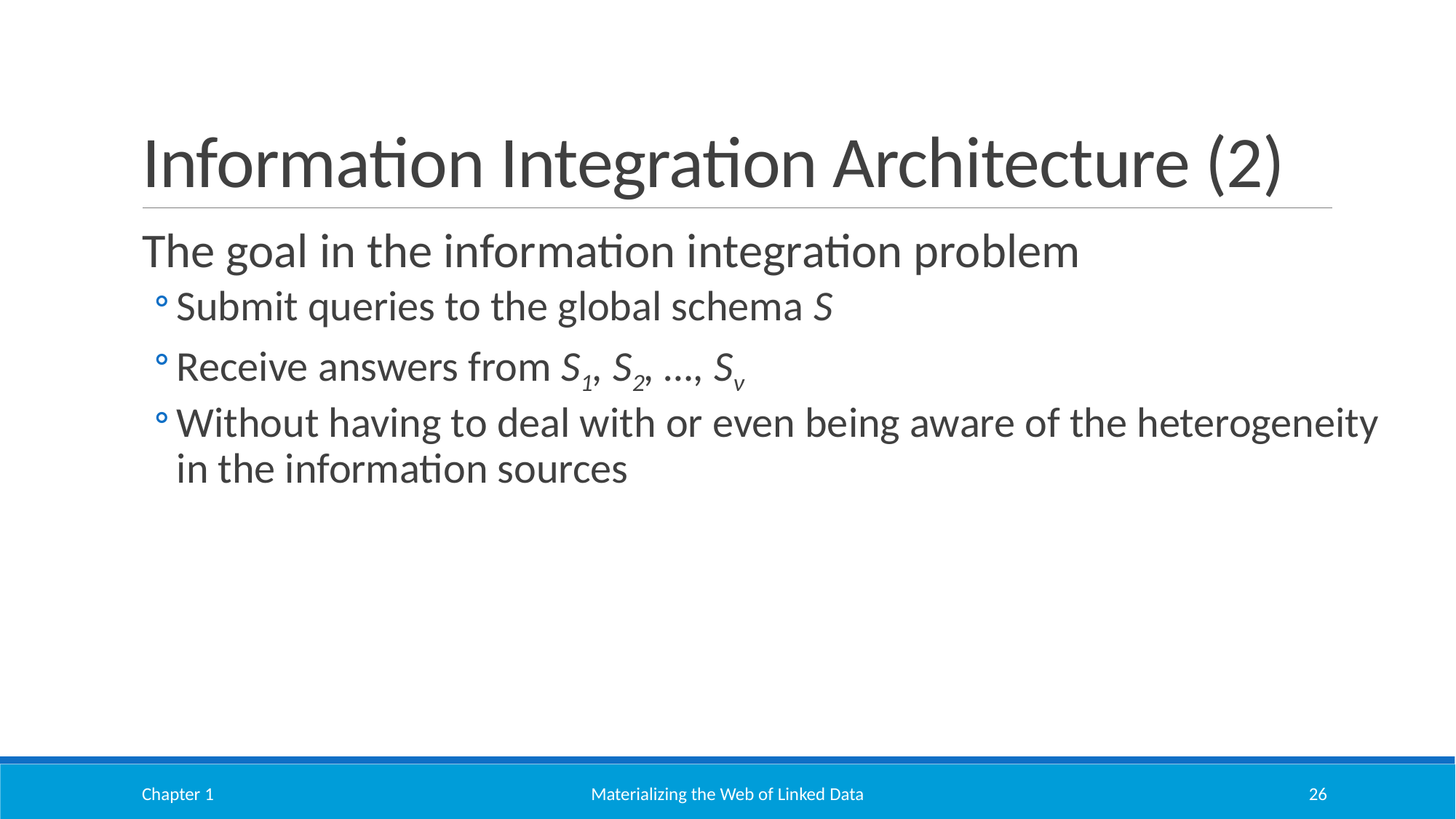

# Information Integration Architecture (2)
The goal in the information integration problem
Submit queries to the global schema S
Receive answers from S1, S2, …, Sν
Without having to deal with or even being aware of the heterogeneity in the information sources
Chapter 1
Materializing the Web of Linked Data
26